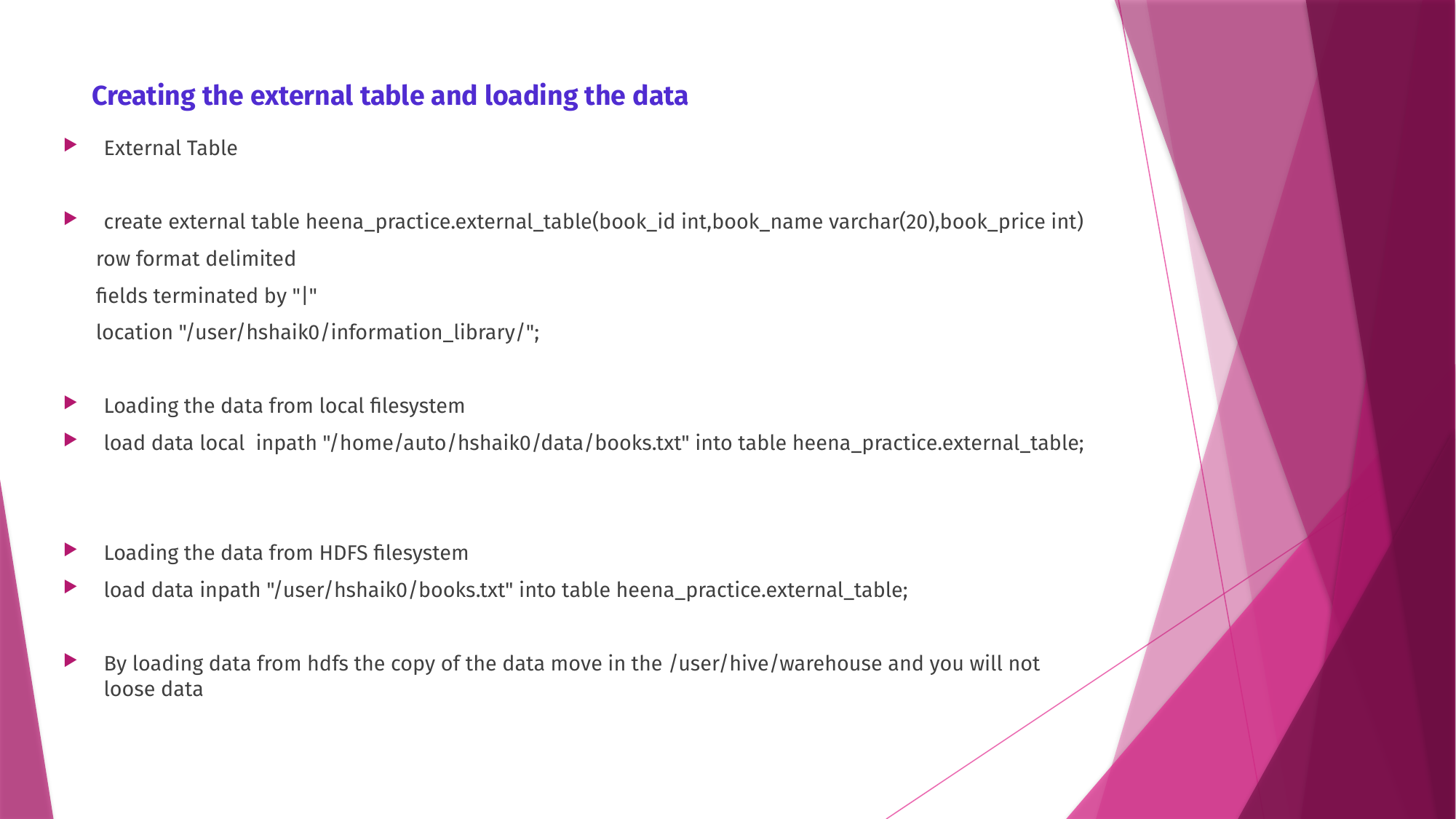

# Creating the external table and loading the data
External Table

create external table heena_practice.external_table(book_id int,book_name varchar(20),book_price int)
      row format delimited
      fields terminated by "|"
      location "/user/hshaik0/information_library/";

Loading the data from local filesystem
load data local  inpath "/home/auto/hshaik0/data/books.txt" into table heena_practice.external_table;

Loading the data from HDFS filesystem
load data inpath "/user/hshaik0/books.txt" into table heena_practice.external_table;

By loading data from hdfs the copy of the data move in the /user/hive/warehouse and you will not loose data